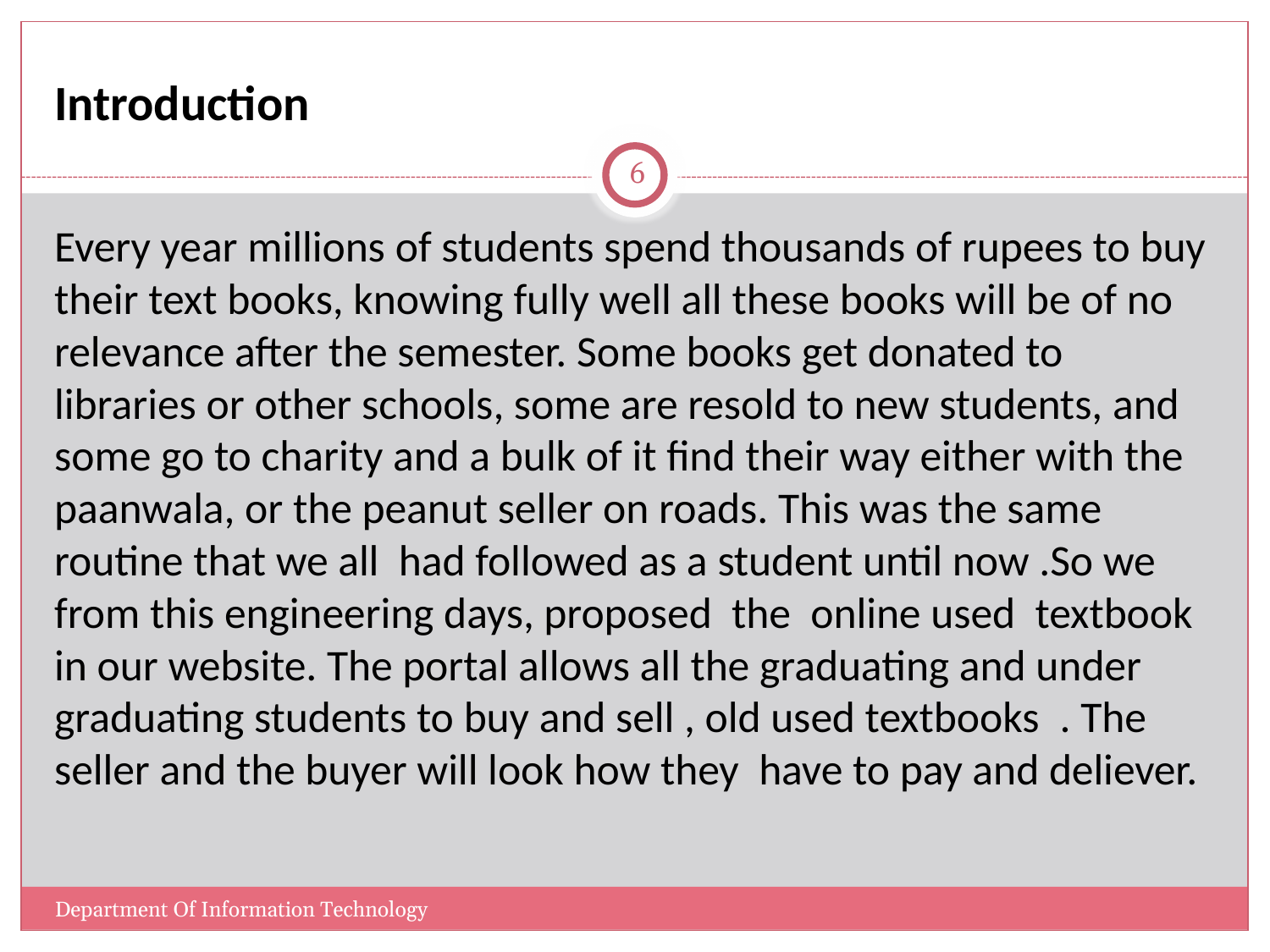

# Introduction
6
Every year millions of students spend thousands of rupees to buy their text books, knowing fully well all these books will be of no relevance after the semester. Some books get donated to libraries or other schools, some are resold to new students, and some go to charity and a bulk of it find their way either with the paanwala, or the peanut seller on roads. This was the same routine that we all  had followed as a student until now .So we from this engineering days, proposed  the  online used  textbook in our website. The portal allows all the graduating and under graduating students to buy and sell , old used textbooks  . The seller and the buyer will look how they  have to pay and deliever.

Department Of Information Technology